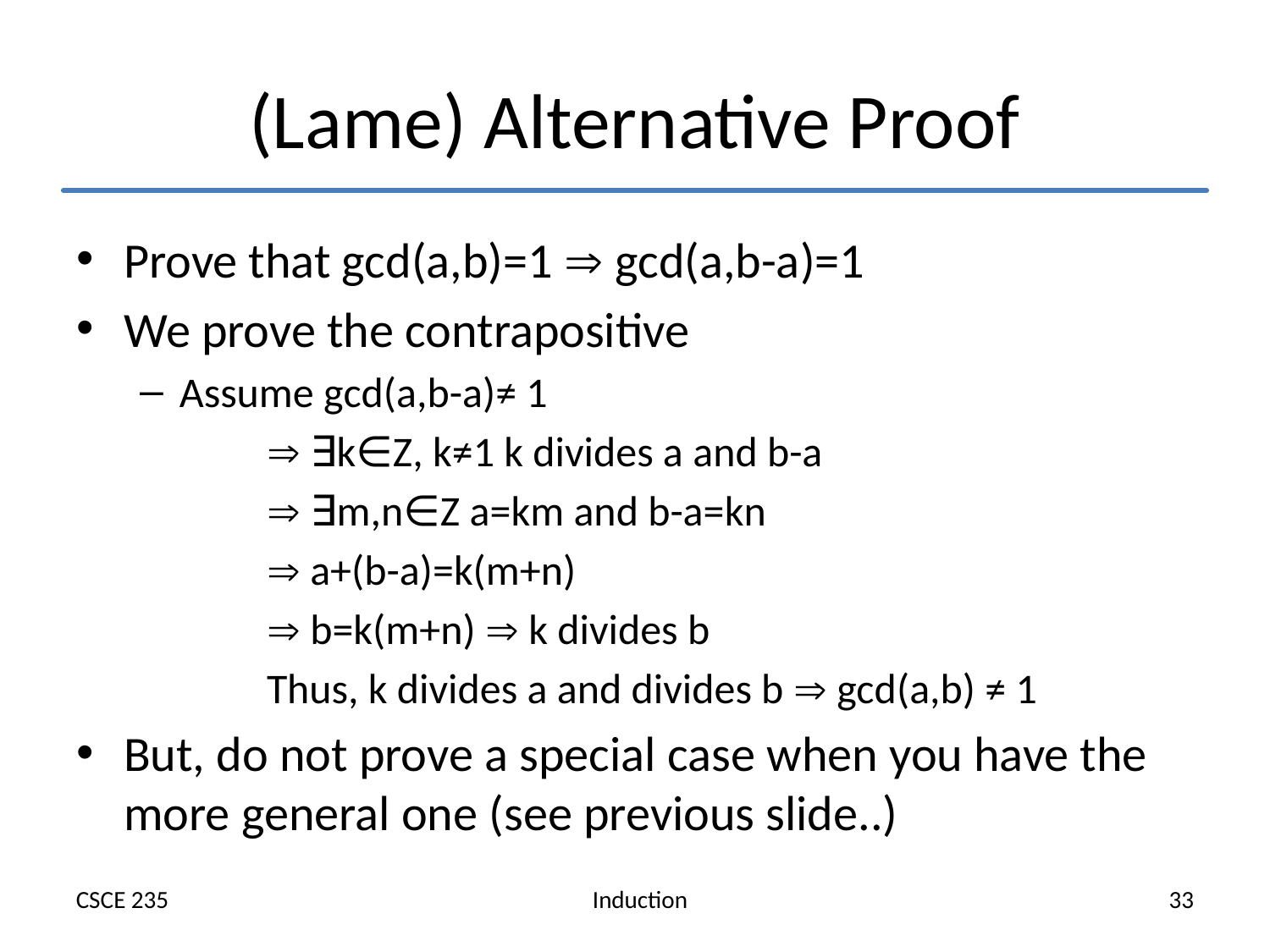

# (Lame) Alternative Proof
Prove that gcd(a,b)=1 ⇒ gcd(a,b-a)=1
We prove the contrapositive
Assume gcd(a,b-a)≠ 1
	⇒ ∃k∈Z, k≠1 k divides a and b-a
	⇒ ∃m,n∈Z a=km and b-a=kn
	⇒ a+(b-a)=k(m+n)
	⇒ b=k(m+n) ⇒ k divides b
	Thus, k divides a and divides b ⇒ gcd(a,b) ≠ 1
But, do not prove a special case when you have the more general one (see previous slide..)